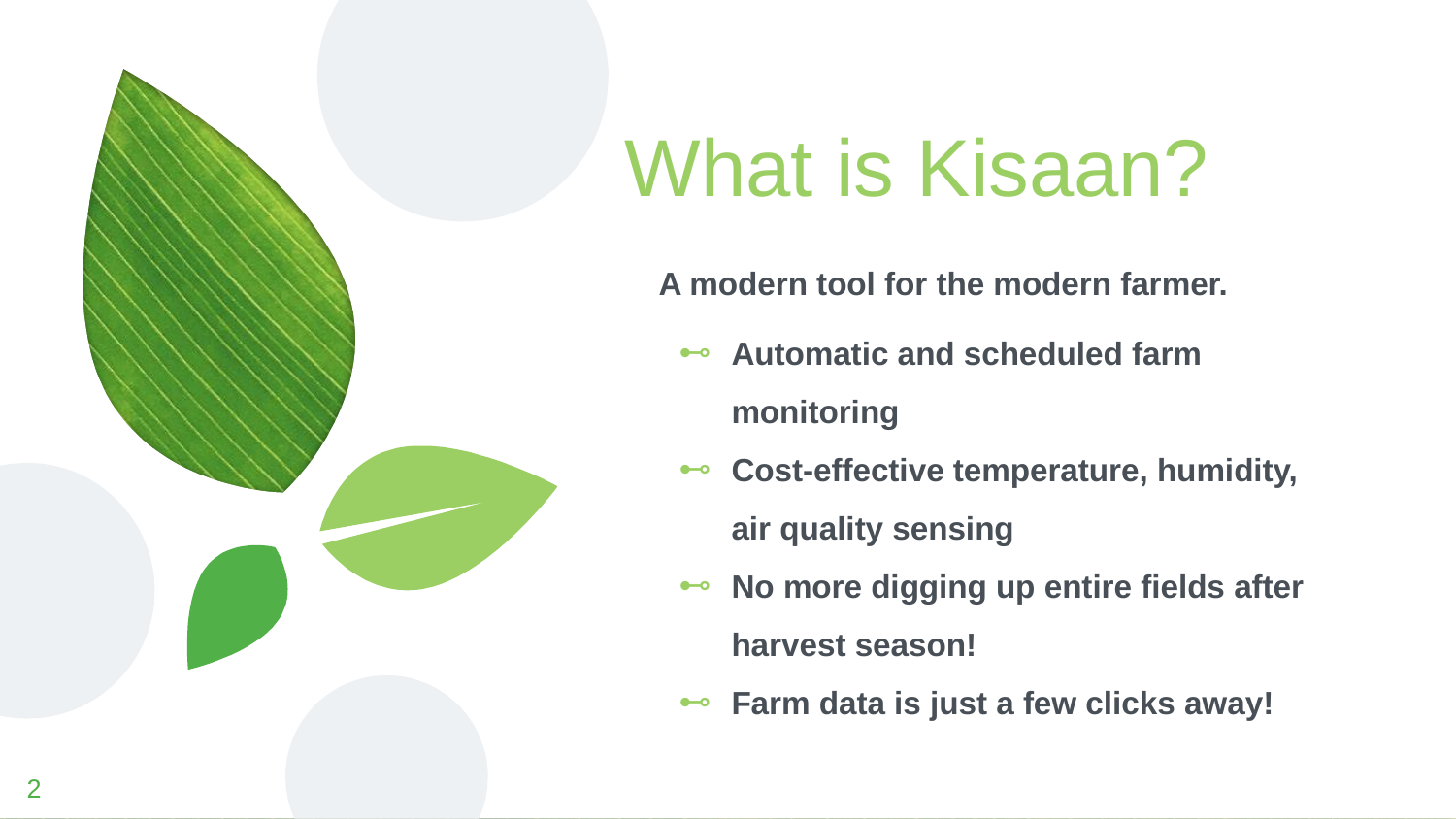

# What is Kisaan?
A modern tool for the modern farmer.
Automatic and scheduled farm monitoring
Cost-effective temperature, humidity, air quality sensing
No more digging up entire fields after harvest season!
Farm data is just a few clicks away!

2